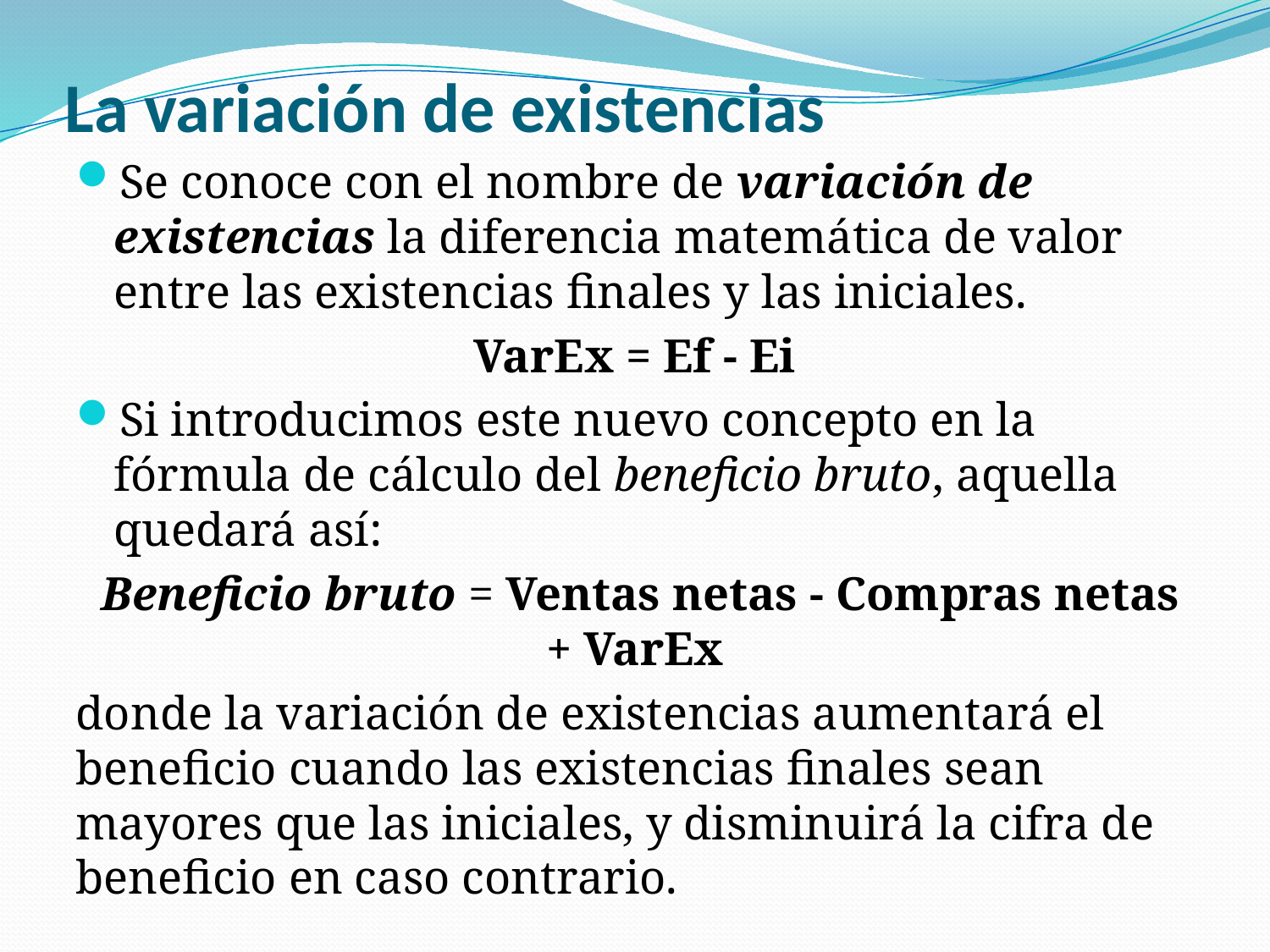

# La variación de existencias
Se conoce con el nombre de variación de existencias la diferencia matemática de valor entre las existencias finales y las iniciales.
VarEx = Ef - Ei
Si introducimos este nuevo concepto en la fórmula de cálculo del beneficio bruto, aquella quedará así:
 Beneficio bruto = Ventas netas - Compras netas + VarEx
donde la variación de existencias aumentará el beneficio cuando las existencias finales sean mayores que las iniciales, y disminuirá la cifra de beneficio en caso contrario.